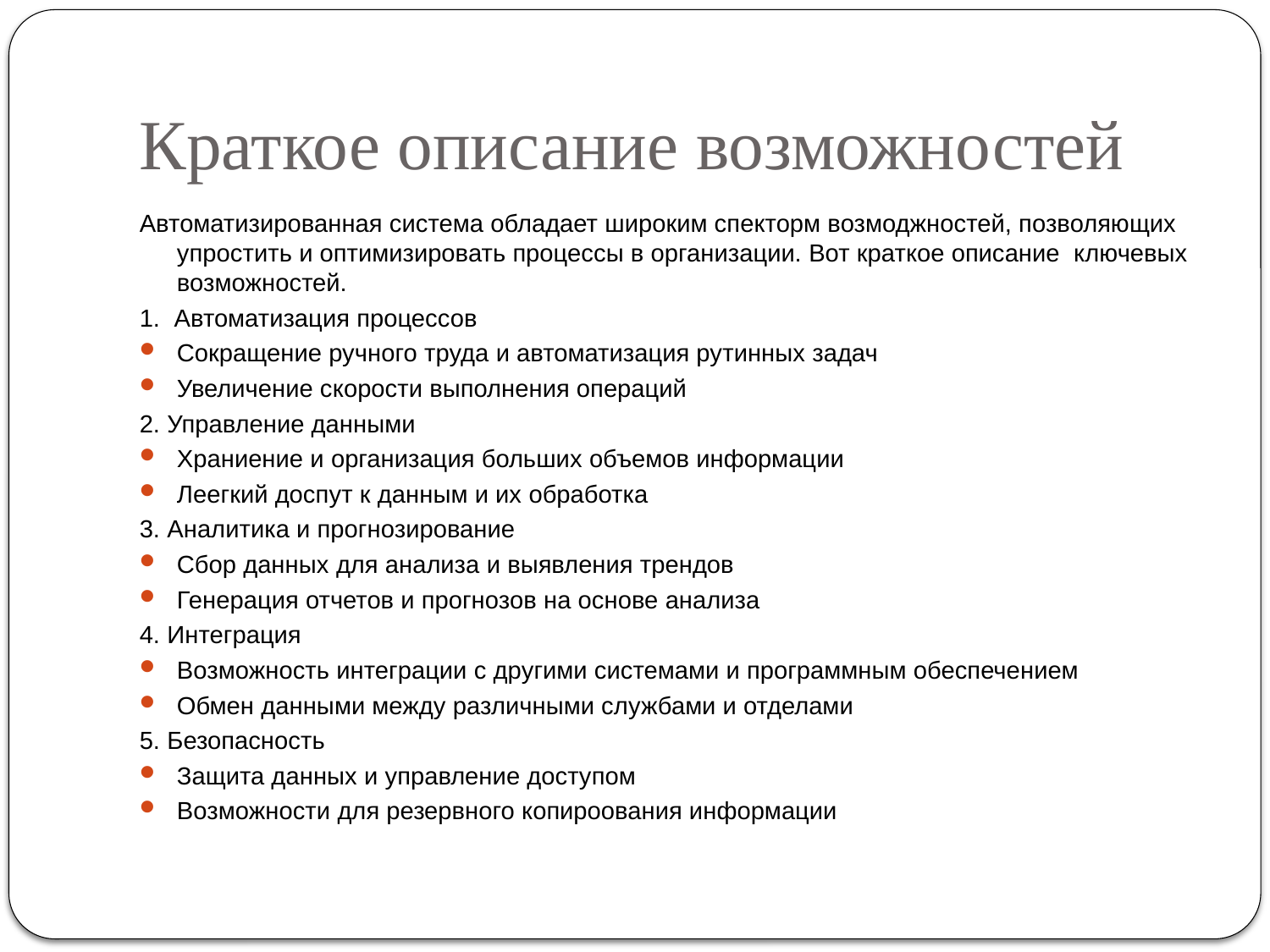

# Краткое описание возможностей
Автоматизированная система обладает широким спекторм возмоджностей, позволяющих упростить и оптимизировать процессы в организации. Вот краткое описание  ключевых возможностей.
1.  Автоматизация процессов
Сокращение ручного труда и автоматизация рутинных задач
Увеличение скорости выполнения операций
2. Управление данными
Храниение и организация больших объемов информации
Леегкий доспут к данным и их обработка
3. Аналитика и прогнозирование
Сбор данных для анализа и выявления трендов
Генерация отчетов и прогнозов на основе анализа
4. Интеграция
Возможность интеграции с другими системами и программным обеспечением
Обмен данными между различными службами и отделами
5. Безопасность
Защита данных и управление доступом
Возможности для резервного копироования информации